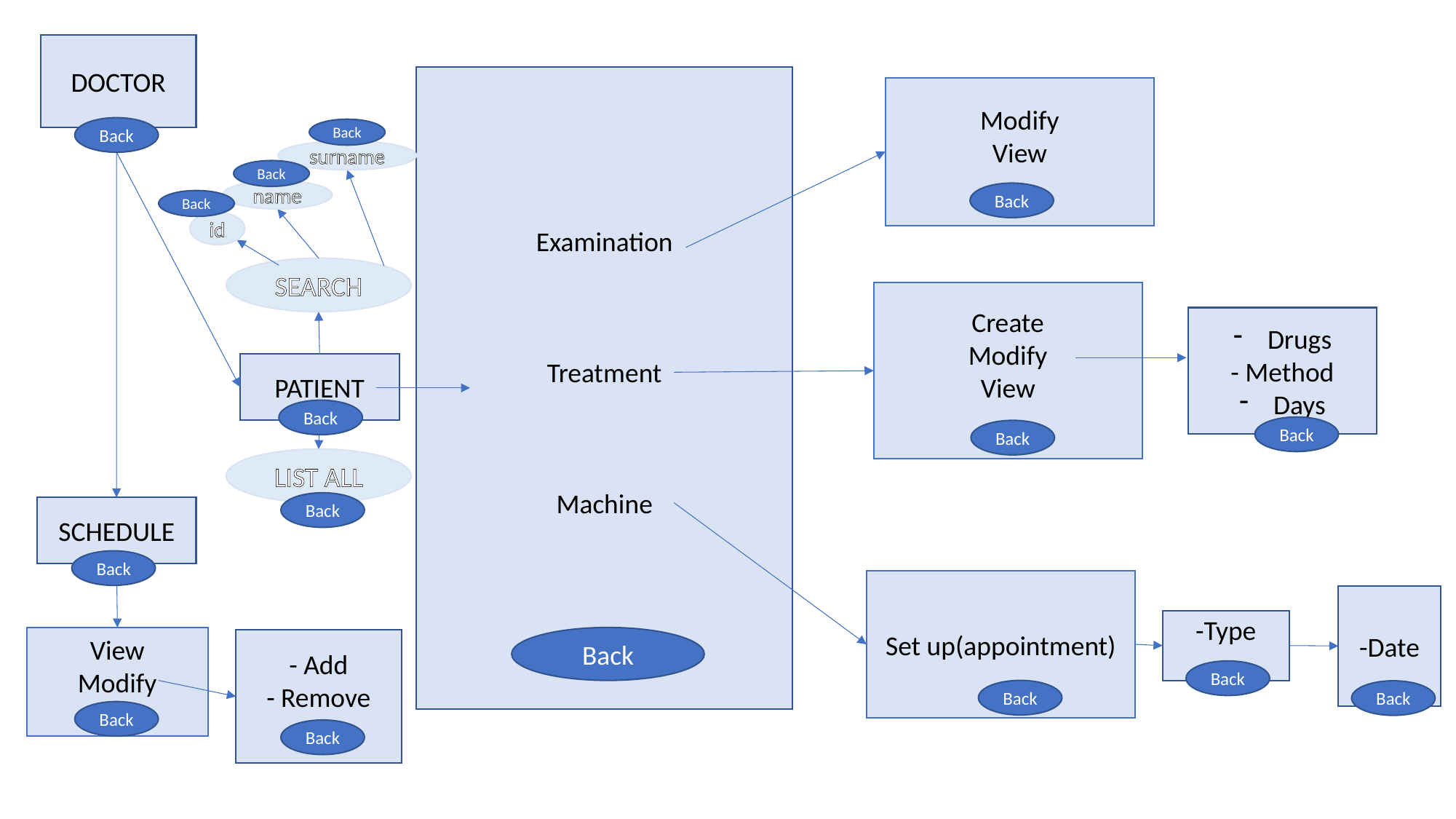

DOCTOR
Examination

Treatment

Machine

Modify
View

Back
Back
surname
Back
name
Back
Back
id
SEARCH
Create
Modify
View

Drugs
- Method
Days
PATIENT
Back
Back
Back
LIST ALL
Back
SCHEDULE
Back
Set up(appointment)
-Date
-Type

View
Modify
Back
Back
- Add
- Remove

Back
Back
Back
Back
Back